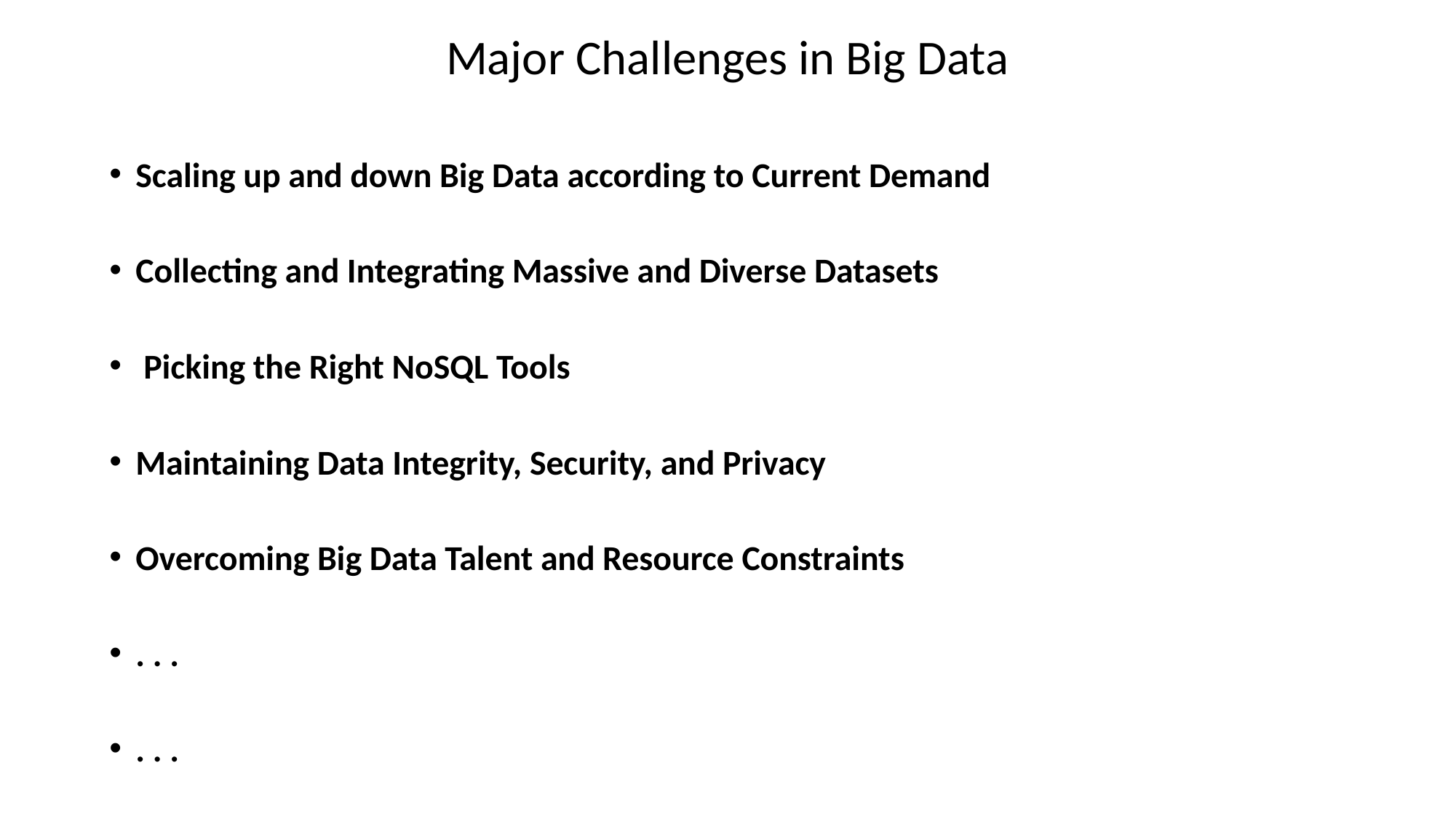

# Major Challenges in Big Data
Scaling up and down Big Data according to Current Demand
Collecting and Integrating Massive and Diverse Datasets
 Picking the Right NoSQL Tools
Maintaining Data Integrity, Security, and Privacy
Overcoming Big Data Talent and Resource Constraints
. . .
. . .